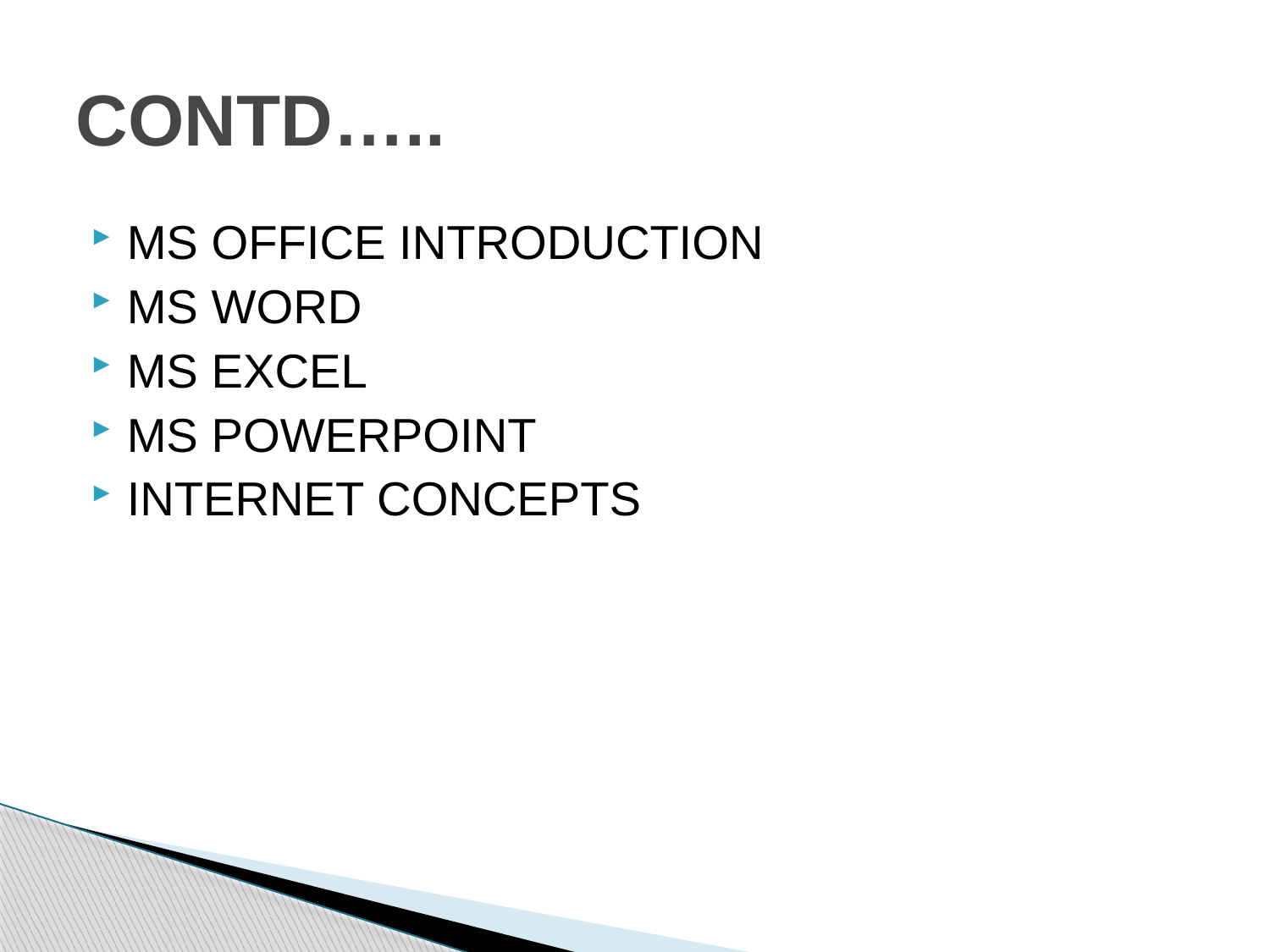

# CONTD…..
MS OFFICE INTRODUCTION
MS WORD
MS EXCEL
MS POWERPOINT
INTERNET CONCEPTS